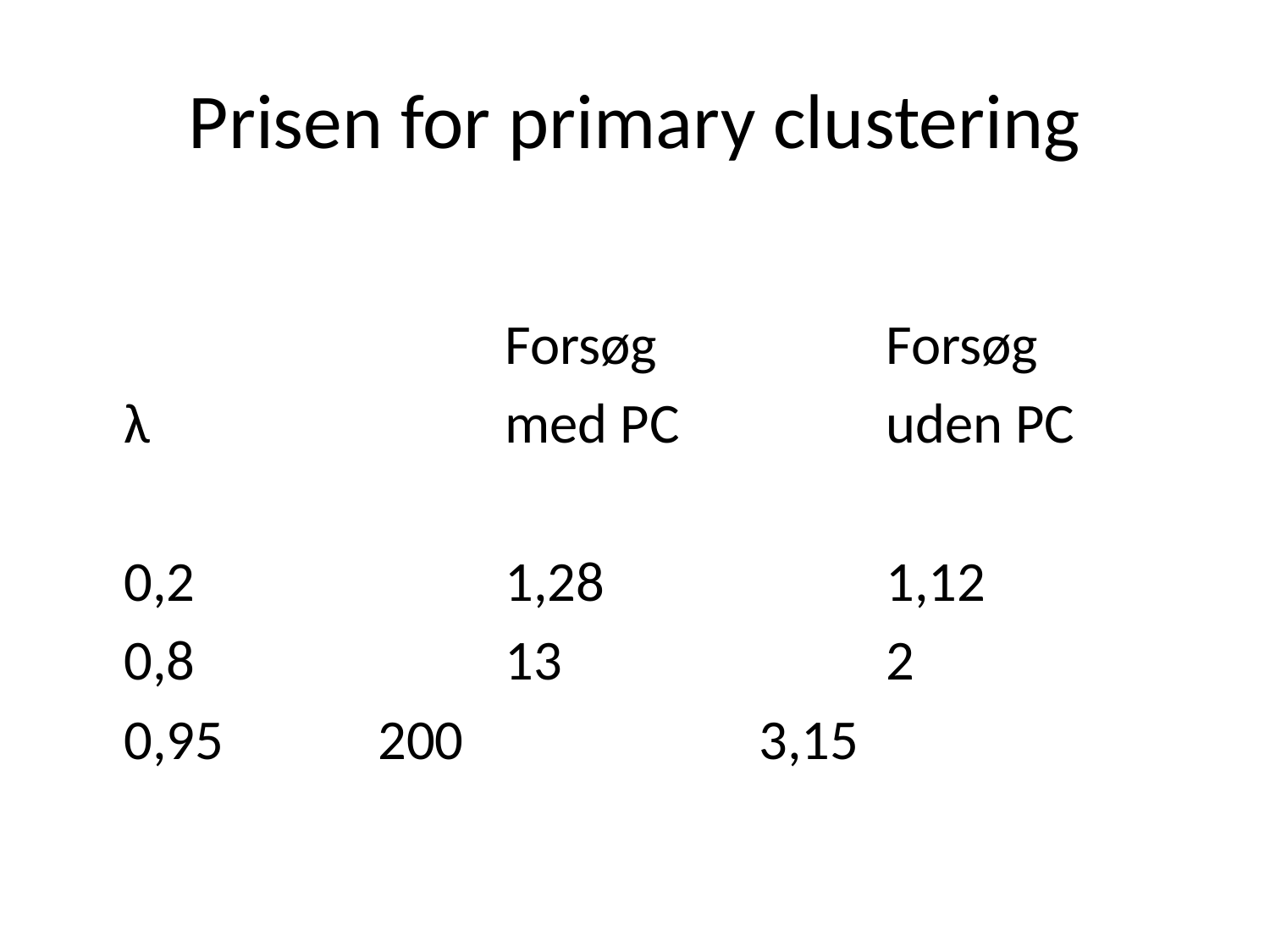

# Prisen for primary clustering

				Forsøg		Forsøg
	λ			med PC		uden PC

	0,2			1,28			1,12
	0,8			13			2
	0,95		200			3,15